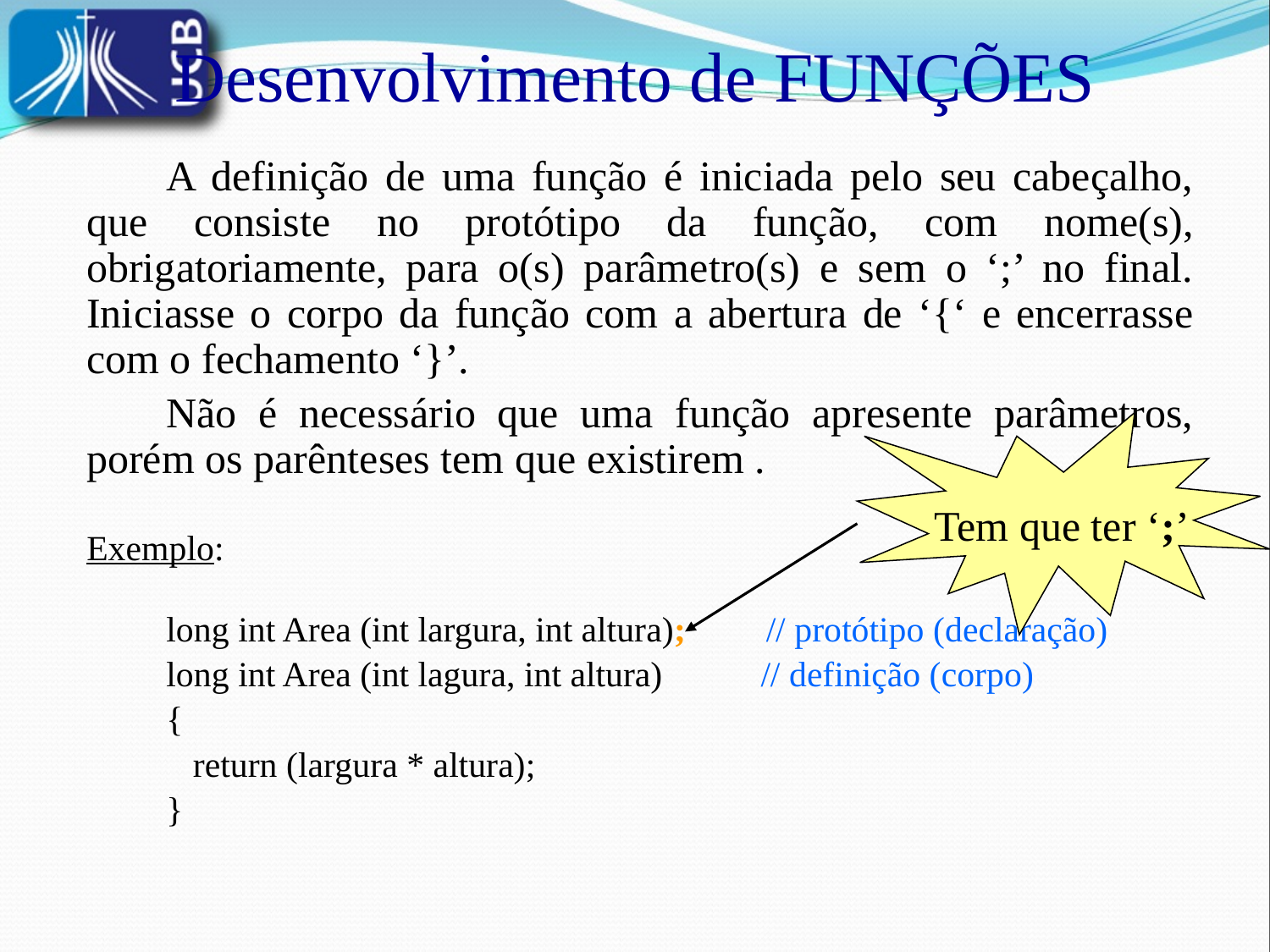

Desenvolvimento de FUNÇÕES
	A definição de uma função é iniciada pelo seu cabeçalho, que consiste no protótipo da função, com nome(s), obrigatoriamente, para o(s) parâmetro(s) e sem o ‘;’ no final. Iniciasse o corpo da função com a abertura de ‘{‘ e encerrasse com o fechamento ‘}’.
	Não é necessário que uma função apresente parâmetros, porém os parênteses tem que existirem .

Exemplo:

	long int Area (int largura, int altura);         // protótipo (declaração)
	long int Area (int lagura, int altura)           // definição (corpo)
	{
	   return (largura * altura);
	}

Tem que ter ‘;’